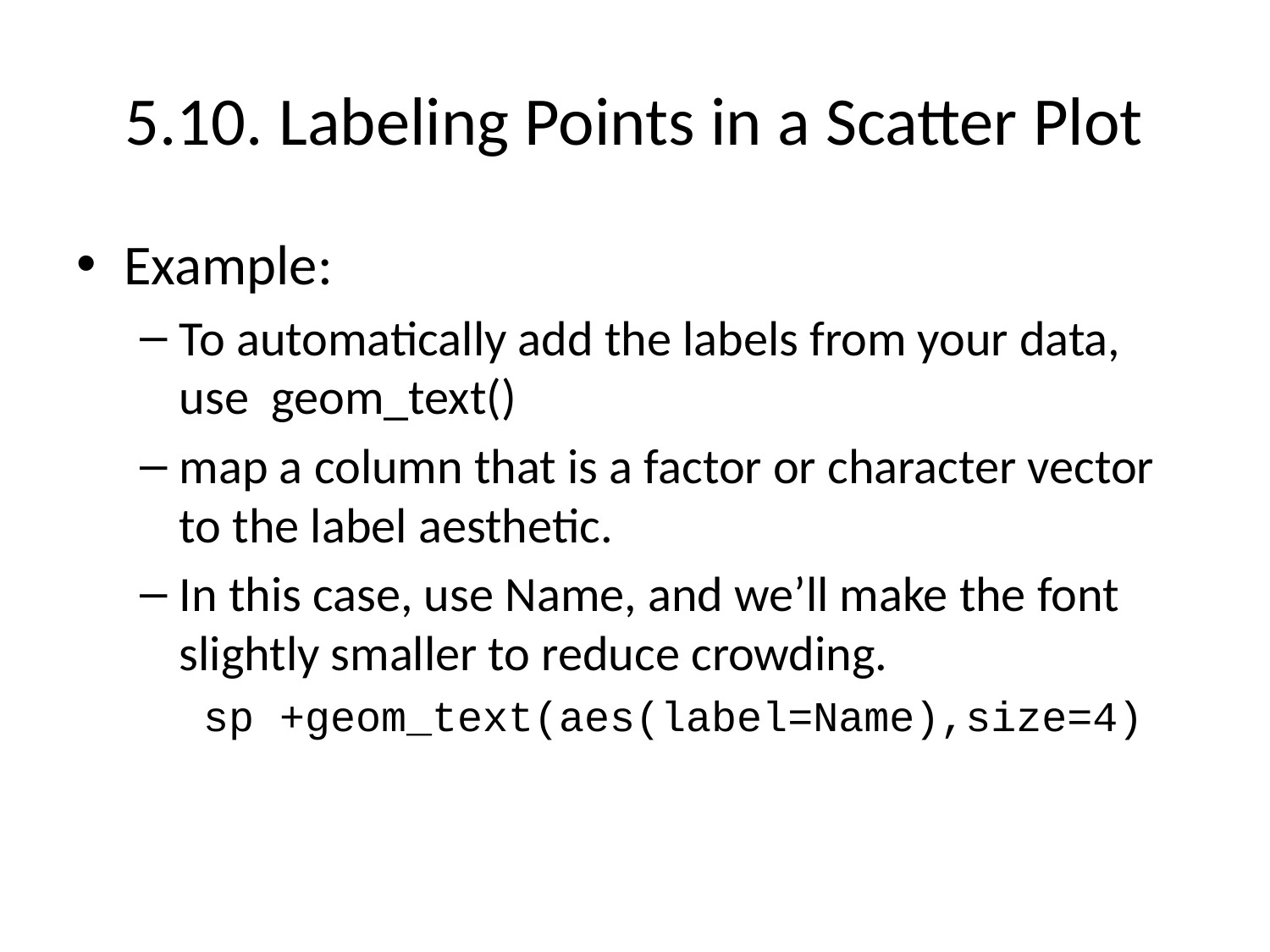

# 5.10. Labeling Points in a Scatter Plot
Example:
To automatically add the labels from your data, use  geom_text()
map a column that is a factor or character vector to the label aesthetic.
In this case, use Name, and we’ll make the font slightly smaller to reduce crowding.
sp +geom_text(aes(label=Name),size=4)